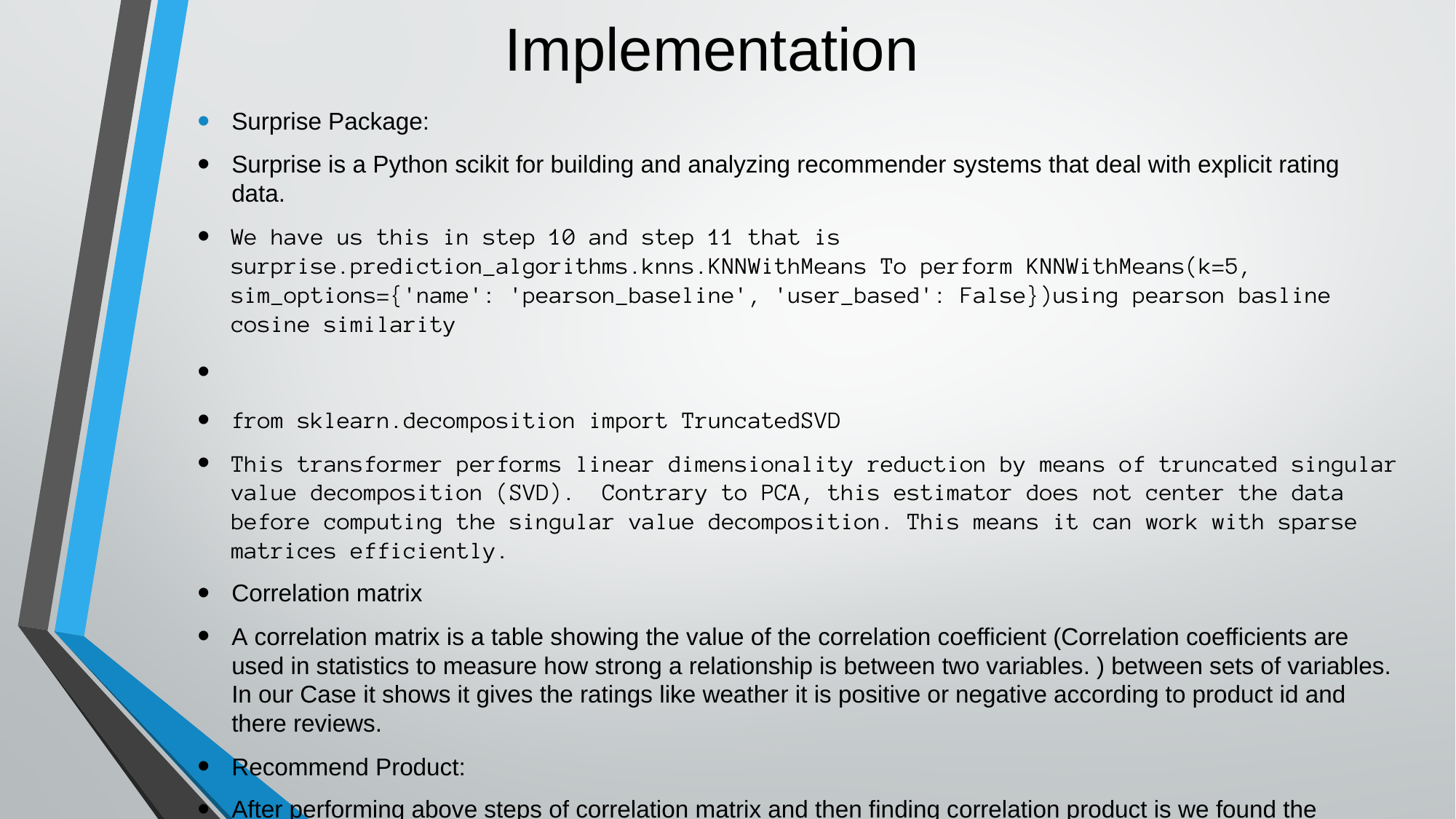

# Implementation
Surprise Package:
Surprise is a Python scikit for building and analyzing recommender systems that deal with explicit rating data.
We have us this in step 10 and step 11 that is surprise.prediction_algorithms.knns.KNNWithMeans To perform KNNWithMeans(k=5, sim_options={'name': 'pearson_baseline', 'user_based': False})using pearson basline cosine similarity

from sklearn.decomposition import TruncatedSVD
This transformer performs linear dimensionality reduction by means of truncated singular value decomposition (SVD).  Contrary to PCA, this estimator does not center the data before computing the singular value decomposition. This means it can work with sparse matrices efficiently.
Correlation matrix
A correlation matrix is a table showing the value of the correlation coefficient (Correlation coefficients are used in statistics to measure how strong a relationship is between two variables. ) between sets of variables.  In our Case it shows it gives the ratings like weather it is positive or negative according to product id and there reviews.
Recommend Product:
After performing above steps of correlation matrix and then finding correlation product is we found the recommended product if customer has already bought we remove it otherwise we keep it